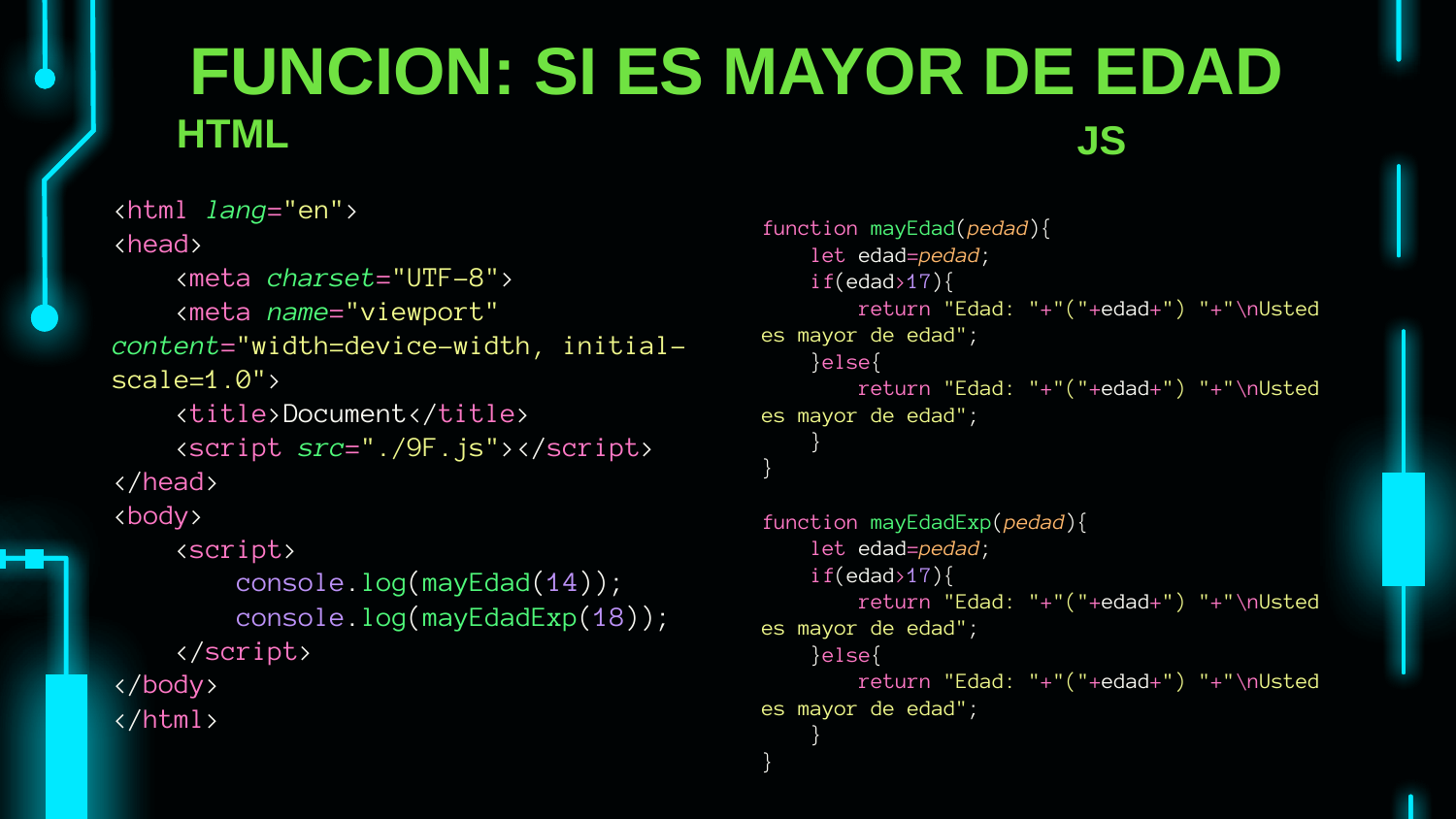

# FUNCION: SI ES MAYOR DE EDAD
HTML
JS
<html lang="en">
<head>
    <meta charset="UTF-8">
    <meta name="viewport" content="width=device-width, initial-scale=1.0">
    <title>Document</title>
    <script src="./9F.js"></script>
</head>
<body>
    <script>
        console.log(mayEdad(14));
        console.log(mayEdadExp(18));
    </script>
</body>
</html>
function mayEdad(pedad){
    let edad=pedad;
    if(edad>17){
        return "Edad: "+"("+edad+") "+"\nUsted es mayor de edad";
    }else{
        return "Edad: "+"("+edad+") "+"\nUsted es mayor de edad";
    }
}
function mayEdadExp(pedad){
    let edad=pedad;
    if(edad>17){
        return "Edad: "+"("+edad+") "+"\nUsted es mayor de edad";
    }else{
        return "Edad: "+"("+edad+") "+"\nUsted es mayor de edad";
    }
}